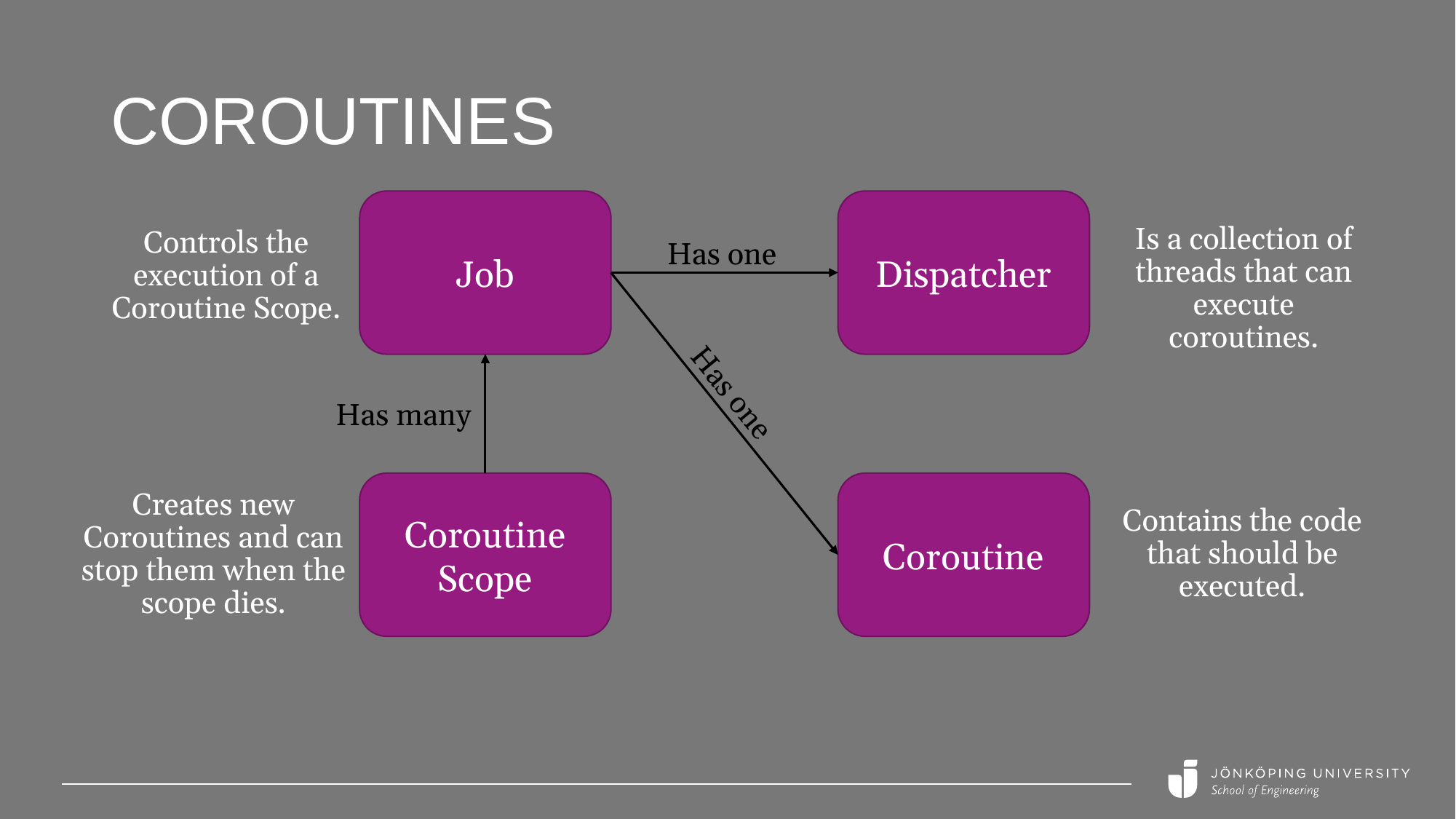

# Coroutines
Job
Dispatcher
Is a collection of threads that can execute coroutines.
Controls the execution of a Coroutine Scope.
Has one
Has one
Has many
Coroutine
Scope
Coroutine
Creates new Coroutines and can stop them when the scope dies.
Contains the code that should be executed.